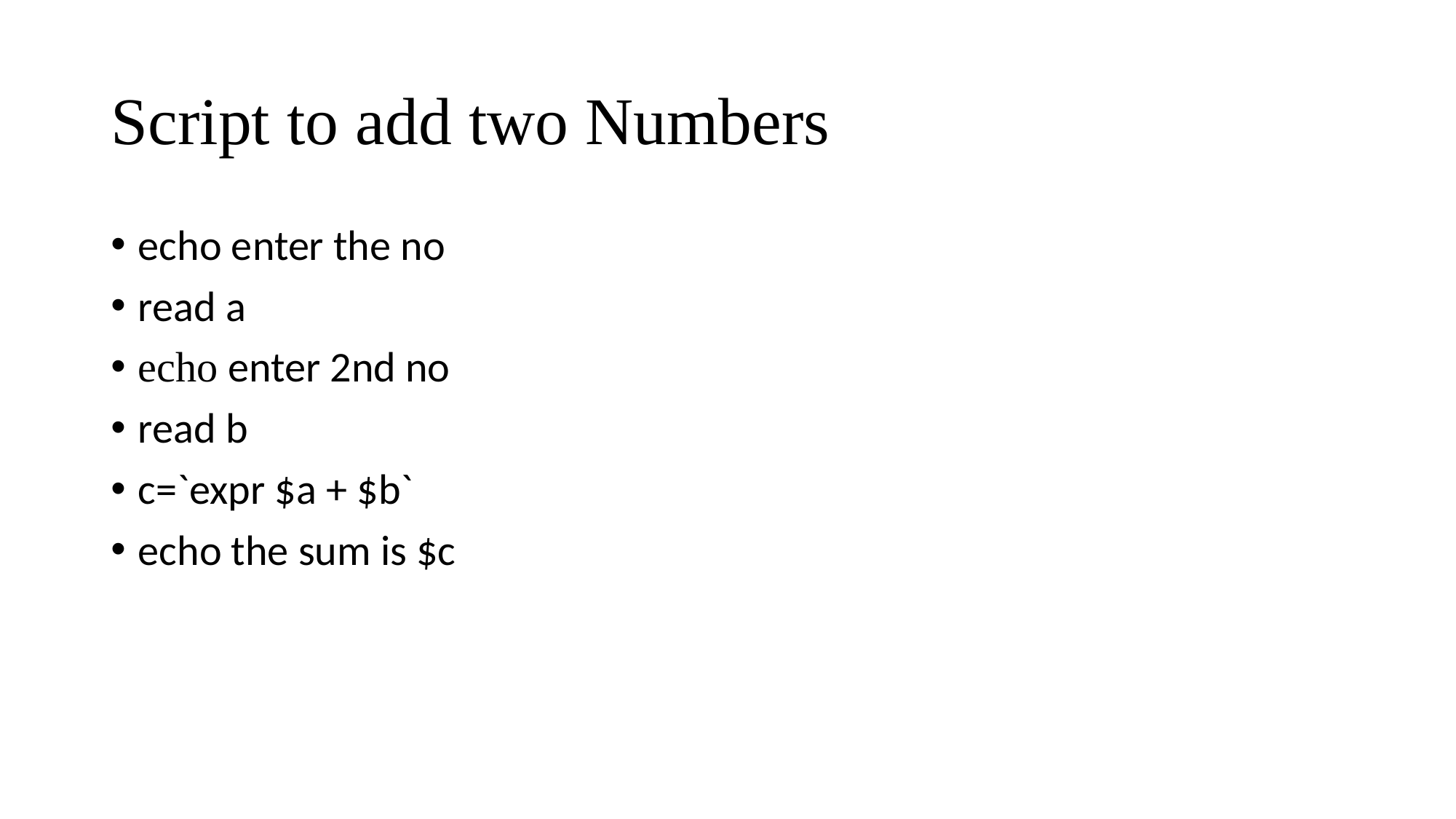

# Script to add two Numbers
echo enter the no
read a
echo enter 2nd no
read b
c=`expr $a + $b`
echo the sum is $c